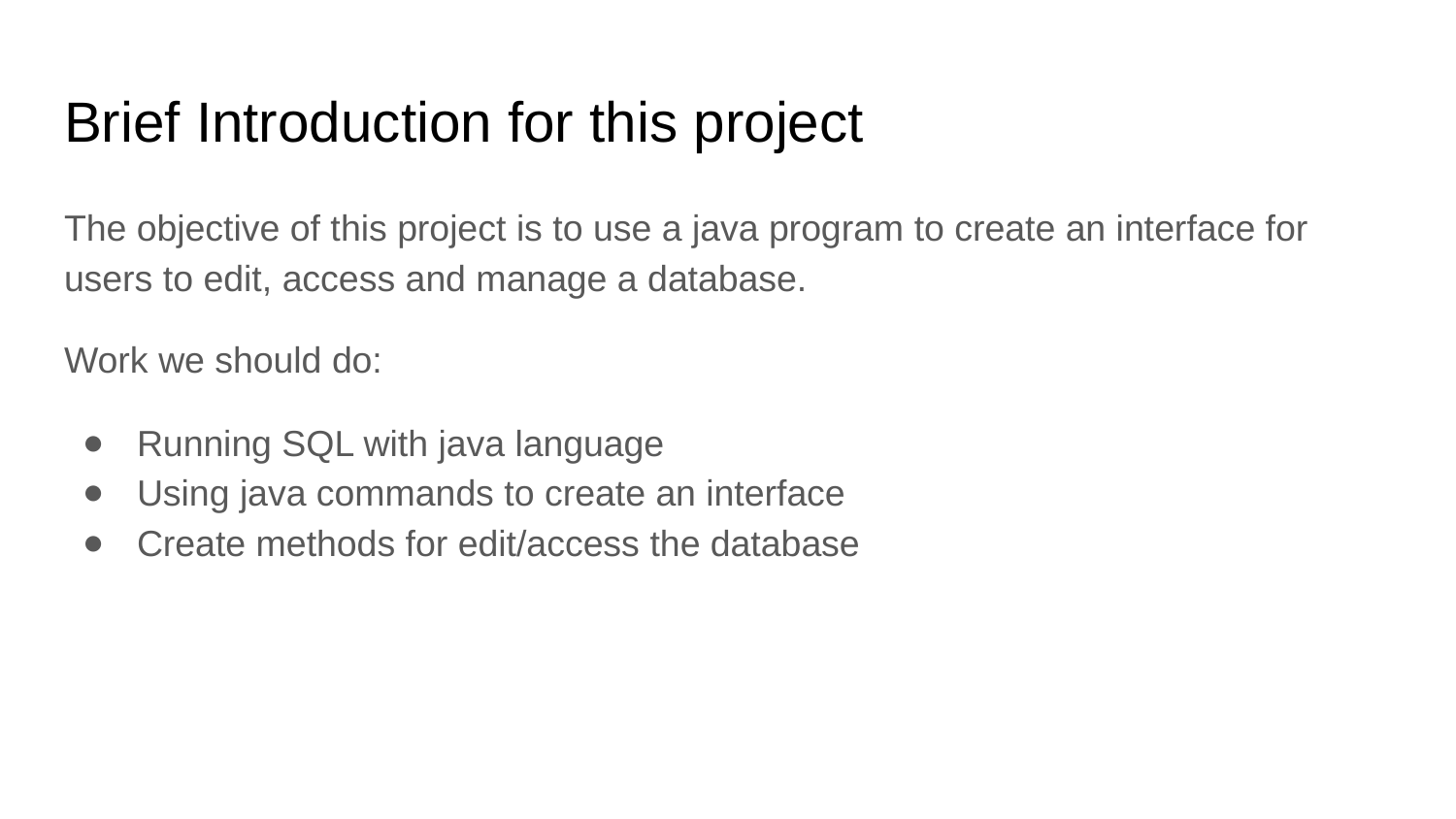

# Brief Introduction for this project
The objective of this project is to use a java program to create an interface for users to edit, access and manage a database.
Work we should do:
Running SQL with java language
Using java commands to create an interface
Create methods for edit/access the database